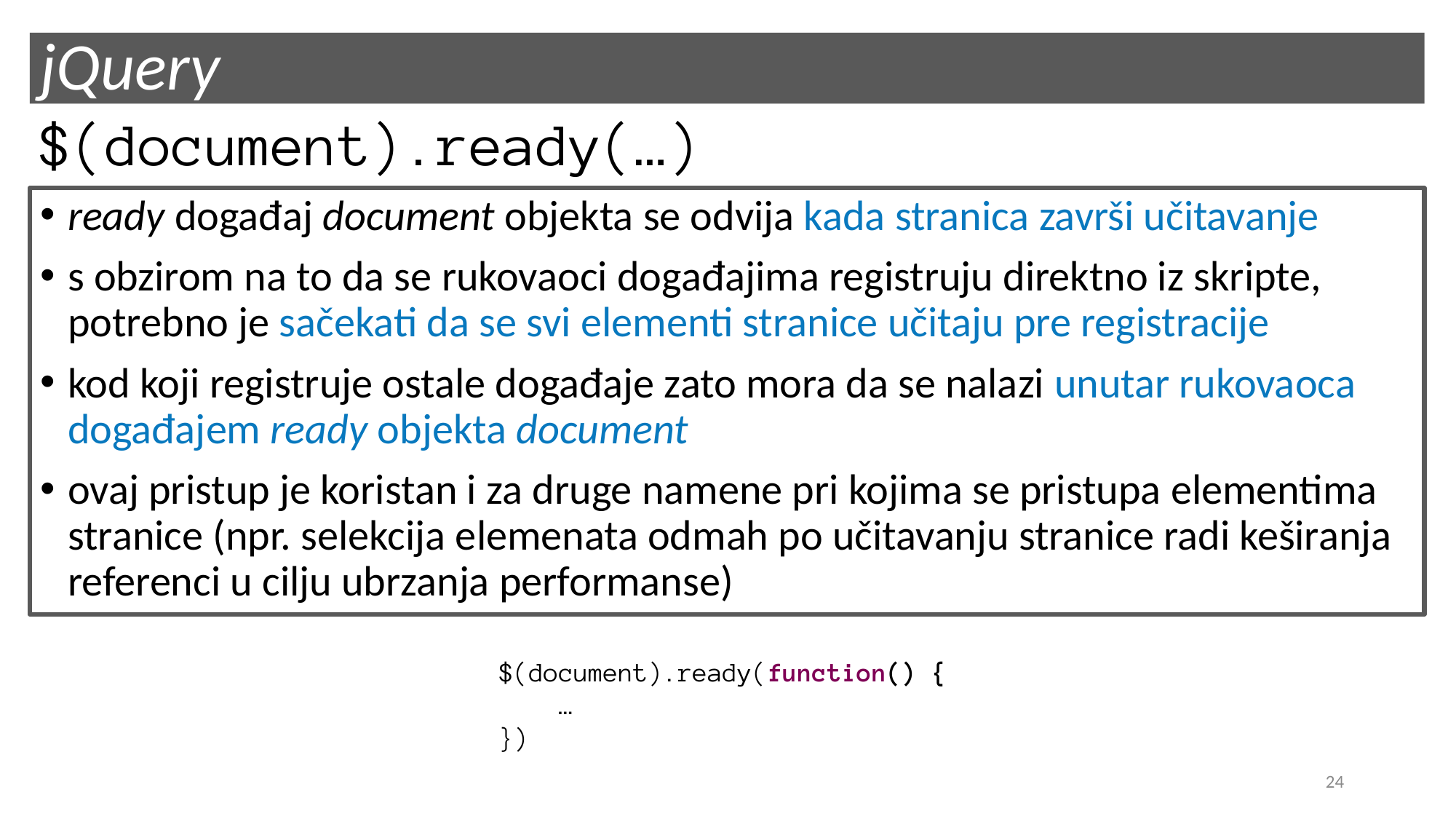

# jQuery
$(document).ready(…)
ready događaj document objekta se odvija kada stranica završi učitavanje
s obzirom na to da se rukovaoci događajima registruju direktno iz skripte, potrebno je sačekati da se svi elementi stranice učitaju pre registracije
kod koji registruje ostale događaje zato mora da se nalazi unutar rukovaoca događajem ready objekta document
ovaj pristup je koristan i za druge namene pri kojima se pristupa elementima stranice (npr. selekcija elemenata odmah po učitavanju stranice radi keširanja referenci u cilju ubrzanja performanse)
$(document).ready(function() {
    …
})
24